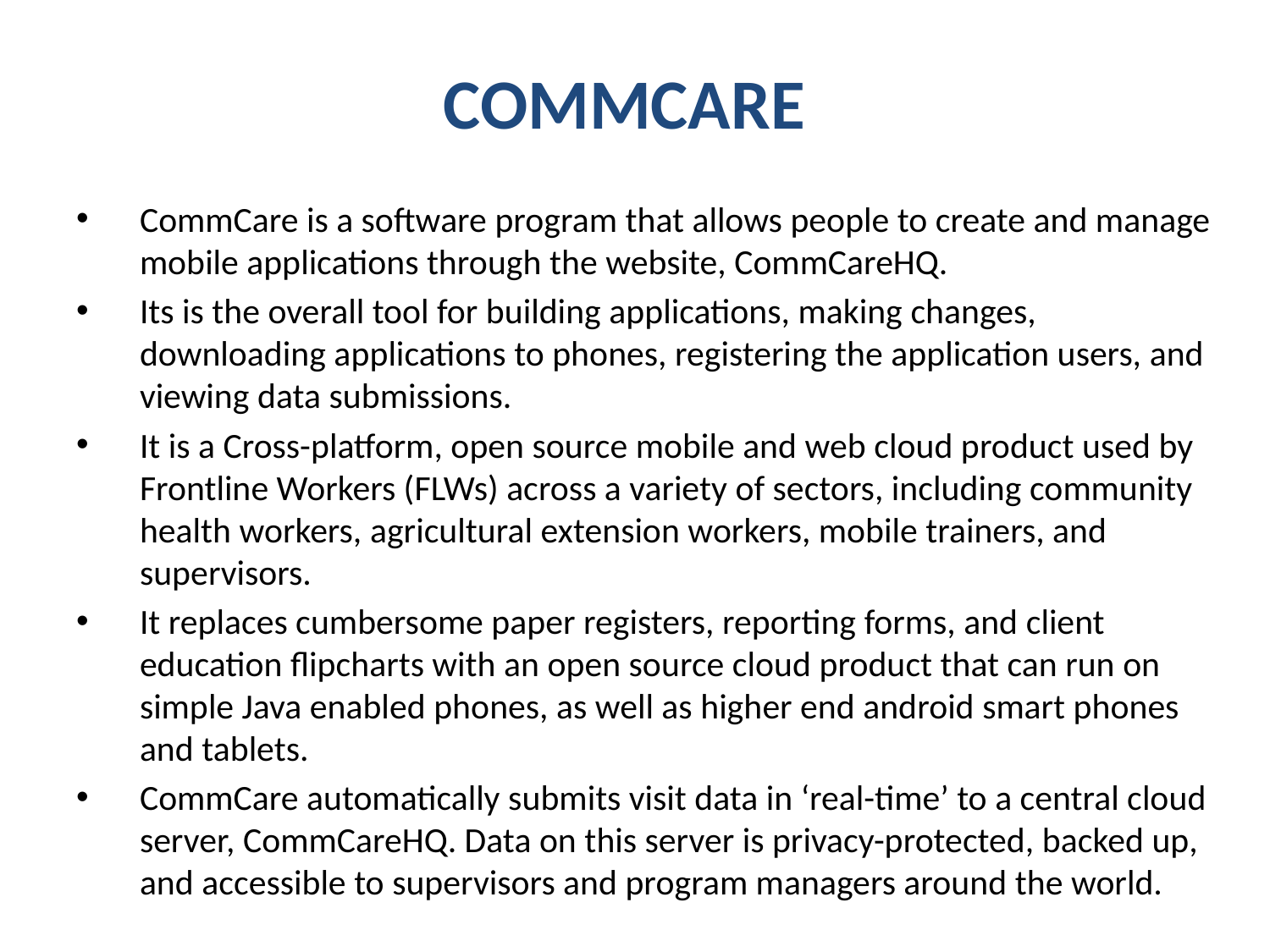

# COMMCARE
CommCare is a software program that allows people to create and manage mobile applications through the website, CommCareHQ.
Its is the overall tool for building applications, making changes, downloading applications to phones, registering the application users, and viewing data submissions.
It is a Cross-platform, open source mobile and web cloud product used by Frontline Workers (FLWs) across a variety of sectors, including community health workers, agricultural extension workers, mobile trainers, and supervisors.
It replaces cumbersome paper registers, reporting forms, and client education flipcharts with an open source cloud product that can run on simple Java enabled phones, as well as higher end android smart phones and tablets.
CommCare automatically submits visit data in ‘real-time’ to a central cloud server, CommCareHQ. Data on this server is privacy-protected, backed up, and accessible to supervisors and program managers around the world.